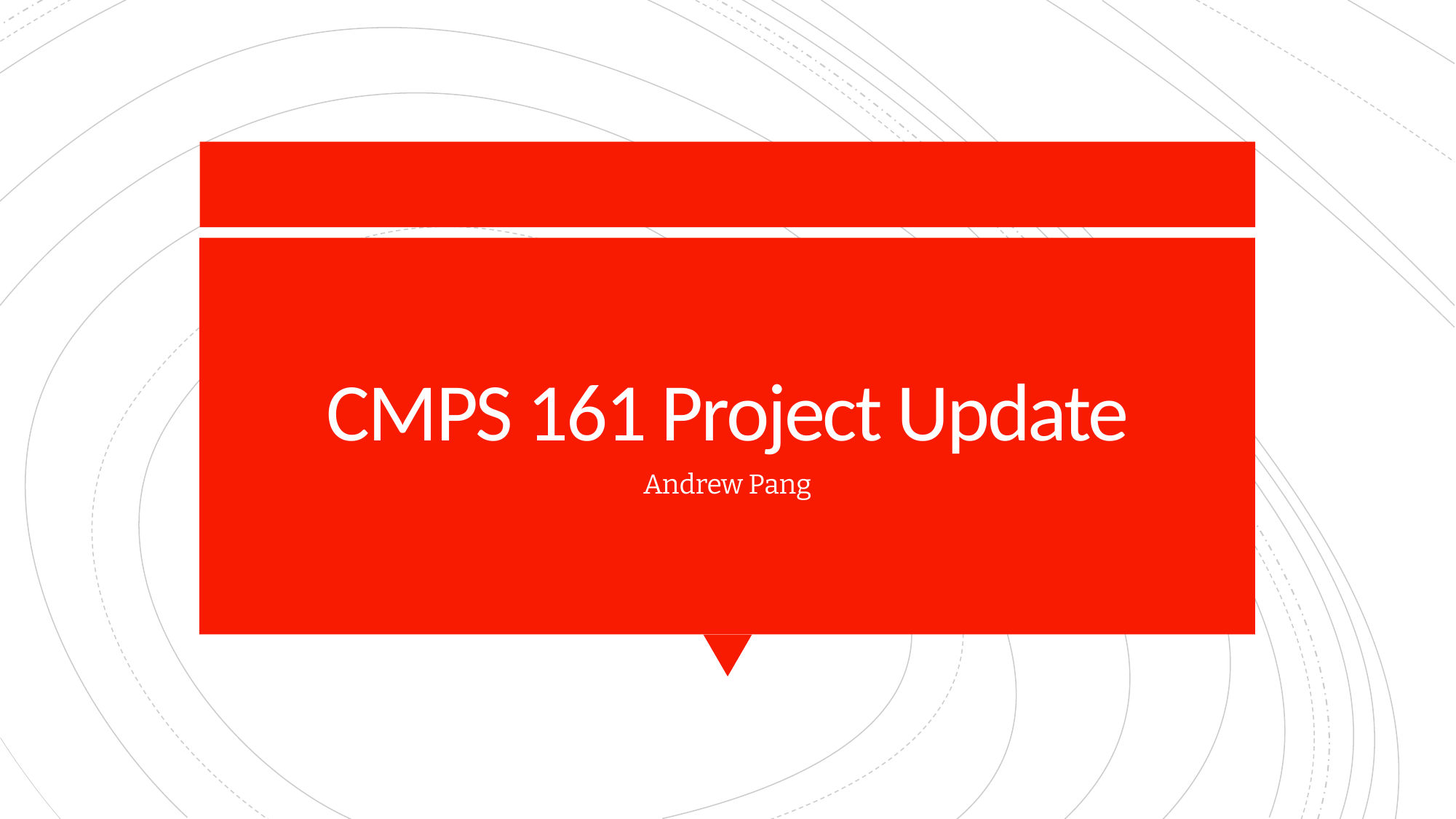

# CMPS 161 Project Update
Andrew Pang